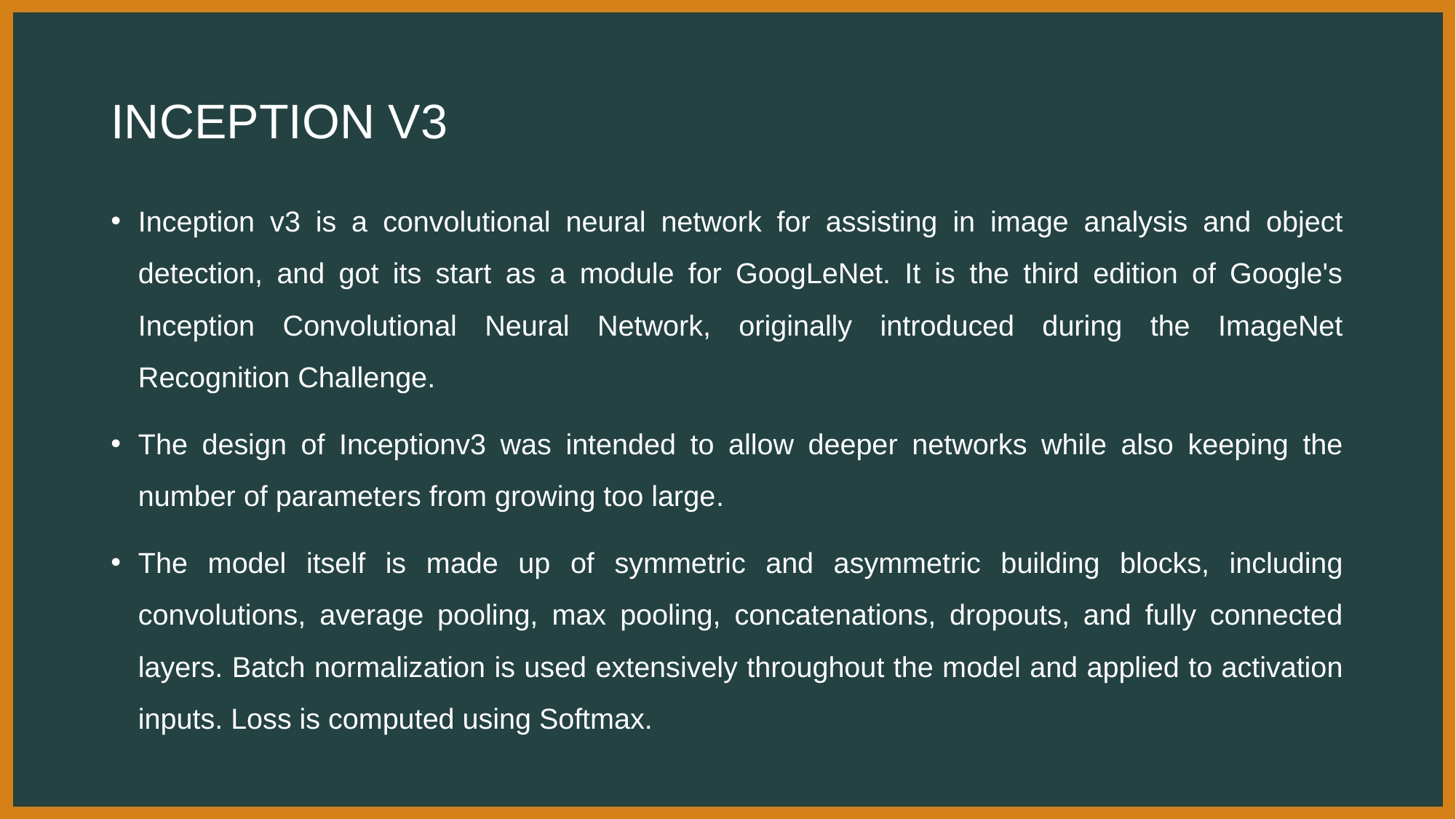

# INCEPTION V3
Inception v3 is a convolutional neural network for assisting in image analysis and object detection, and got its start as a module for GoogLeNet. It is the third edition of Google's Inception Convolutional Neural Network, originally introduced during the ImageNet Recognition Challenge.
The design of Inceptionv3 was intended to allow deeper networks while also keeping the number of parameters from growing too large.
The model itself is made up of symmetric and asymmetric building blocks, including convolutions, average pooling, max pooling, concatenations, dropouts, and fully connected layers. Batch normalization is used extensively throughout the model and applied to activation inputs. Loss is computed using Softmax.